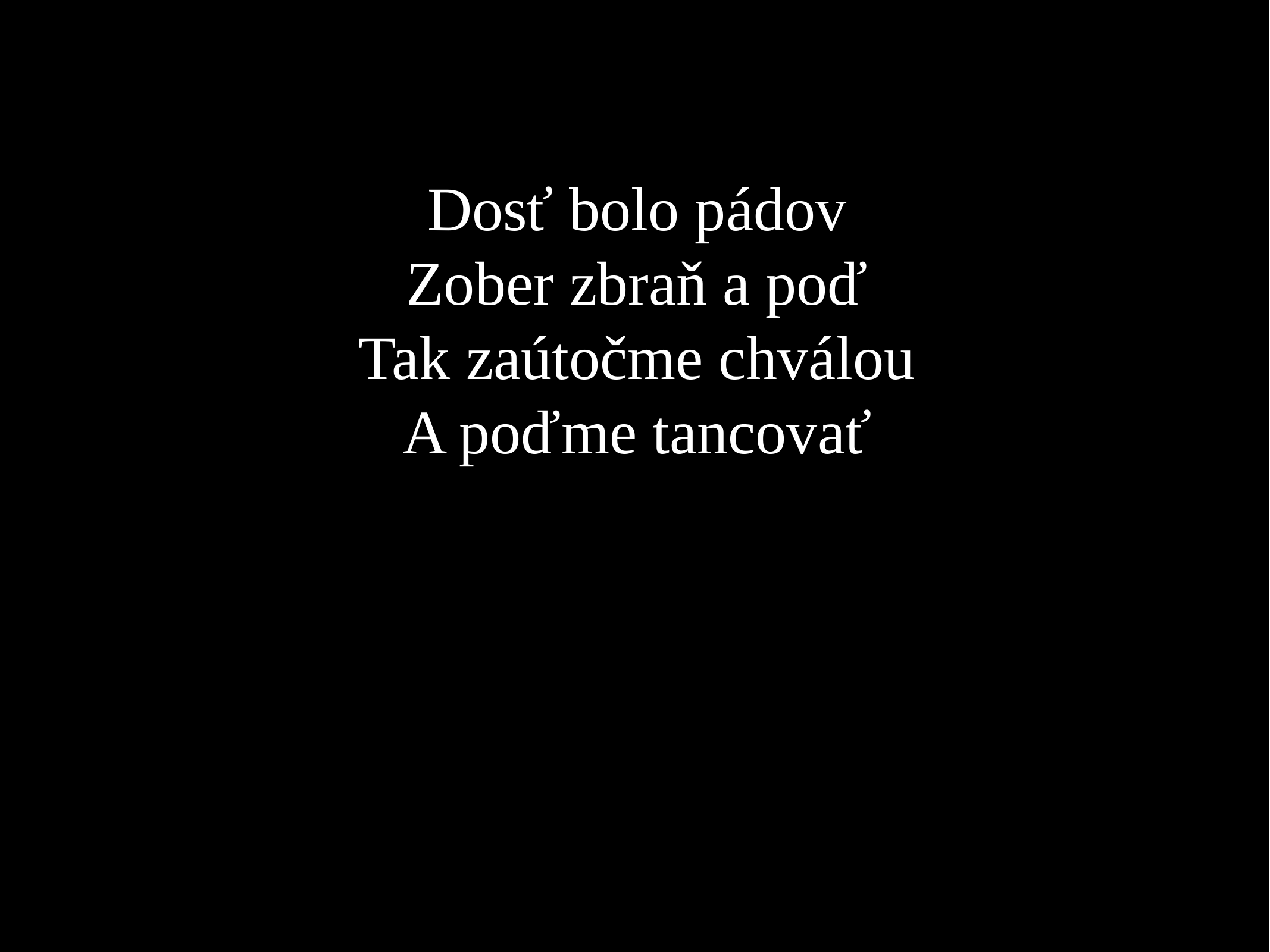

Dosť bolo pádov
Zober zbraň a poď
Tak zaútočme chválou
A poďme tancovať